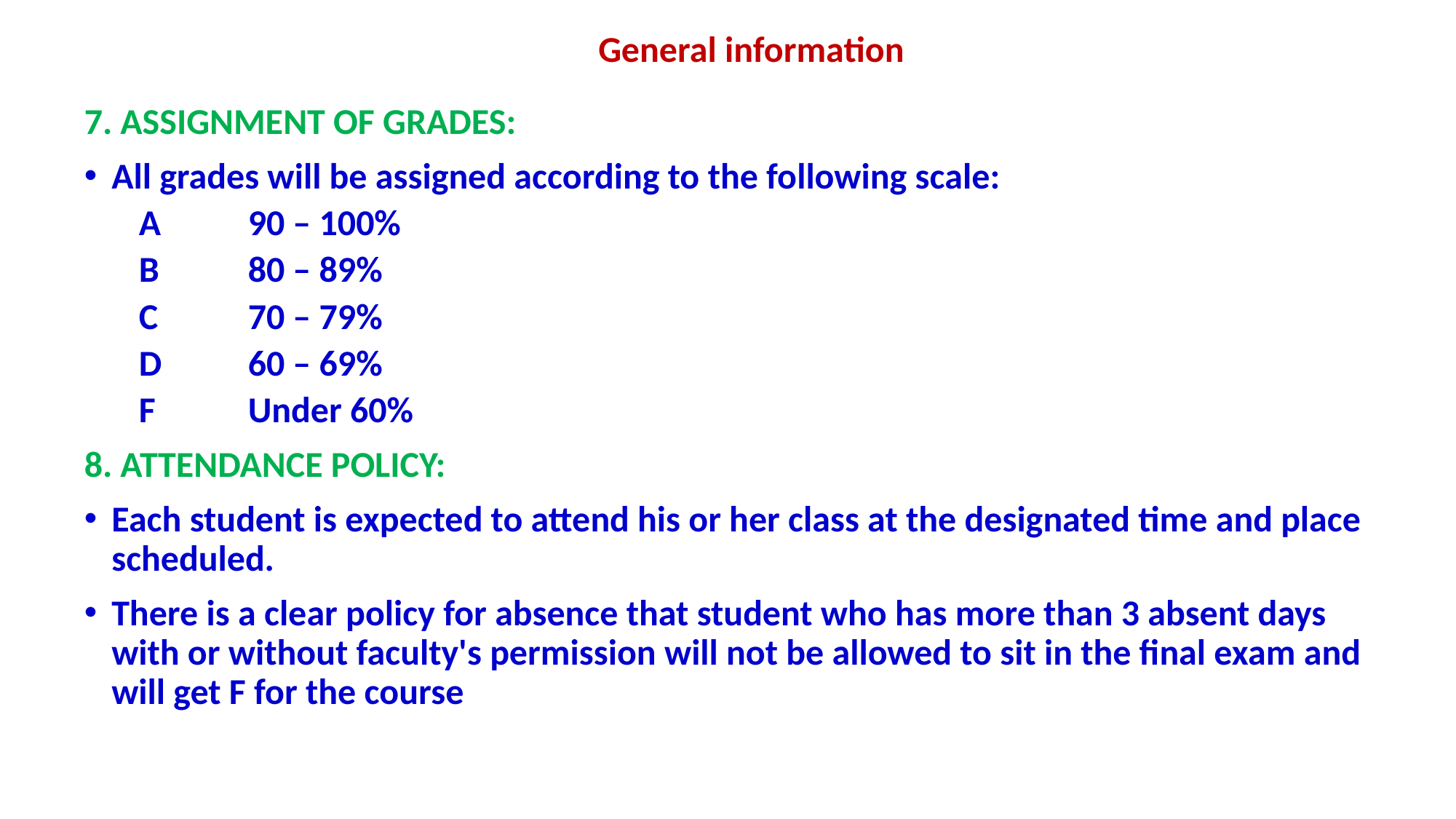

General information
7. ASSIGNMENT OF GRADES:
All grades will be assigned according to the following scale:
A	90 – 100%
B	80 – 89%
C	70 – 79%
D	60 – 69%
F	Under 60%
8. ATTENDANCE POLICY:
Each student is expected to attend his or her class at the designated time and place scheduled.
There is a clear policy for absence that student who has more than 3 absent days with or without faculty's permission will not be allowed to sit in the final exam and will get F for the course